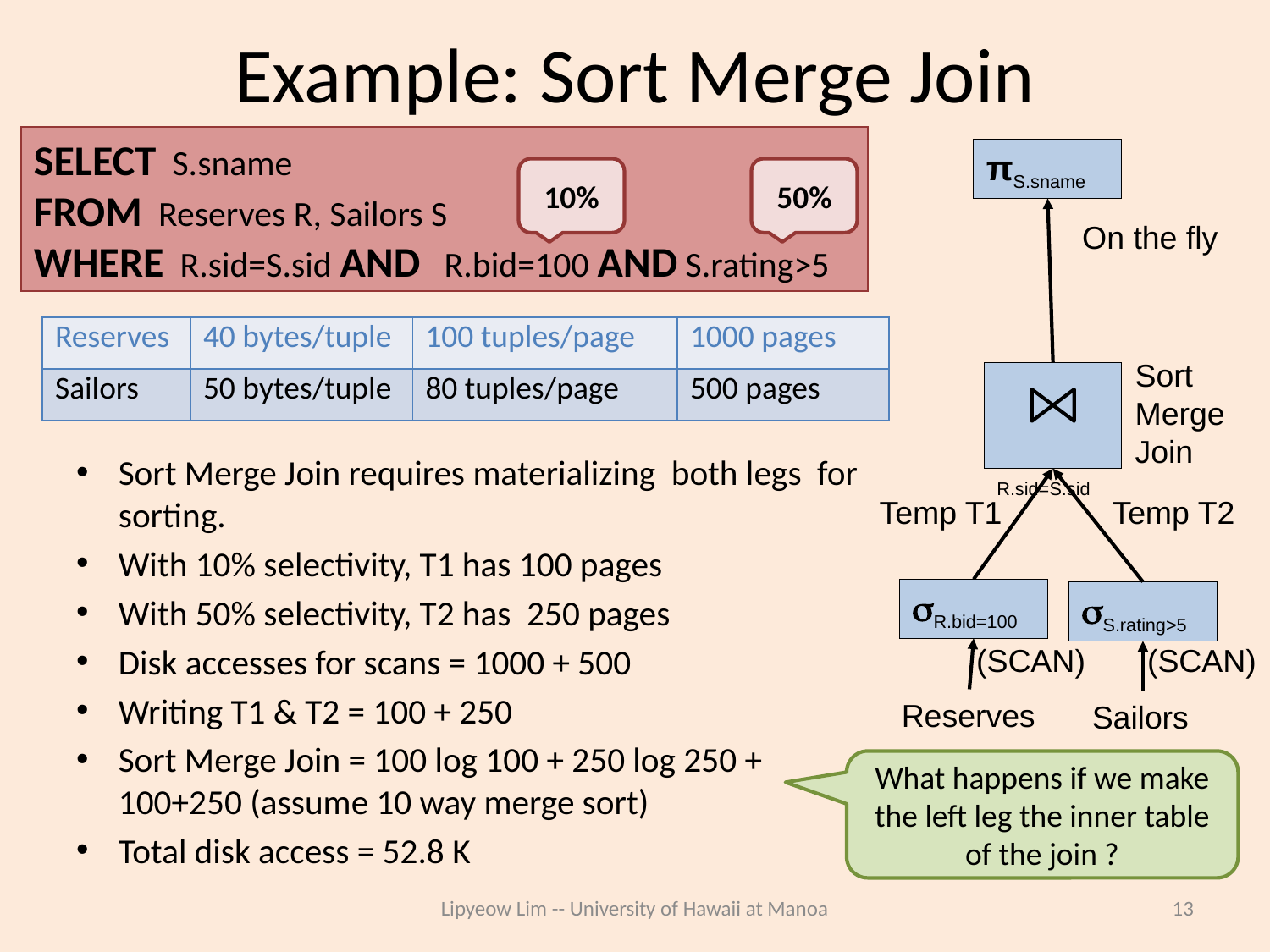

# Example: Sort Merge Join
SELECT  S.sname
FROM  Reserves R, Sailors S
WHERE  R.sid=S.sid AND   R.bid=100 AND S.rating>5
πS.sname
10%
50%
On the fly
| Reserves | 40 bytes/tuple | 100 tuples/page | 1000 pages |
| --- | --- | --- | --- |
| Sailors | 50 bytes/tuple | 80 tuples/page | 500 pages |
Sort
Merge
Join

R.sid=S.sid

Sort Merge Join requires materializing  both legs  for sorting.
With 10% selectivity, T1 has 100 pages
With 50% selectivity, T2 has  250 pages
Disk accesses for scans = 1000 + 500
Writing T1 & T2 = 100 + 250
Sort Merge Join = 100 log 100 + 250 log 250 + 100+250 (assume 10 way merge sort)
Total disk access = 52.8 K

 Temp T1
 Temp T2
σR.bid=100
σS.rating>5
(SCAN)
(SCAN)
Reserves
Sailors
What happens if we make the left leg the inner table of the join ?
Lipyeow Lim -- University of Hawaii at Manoa
13